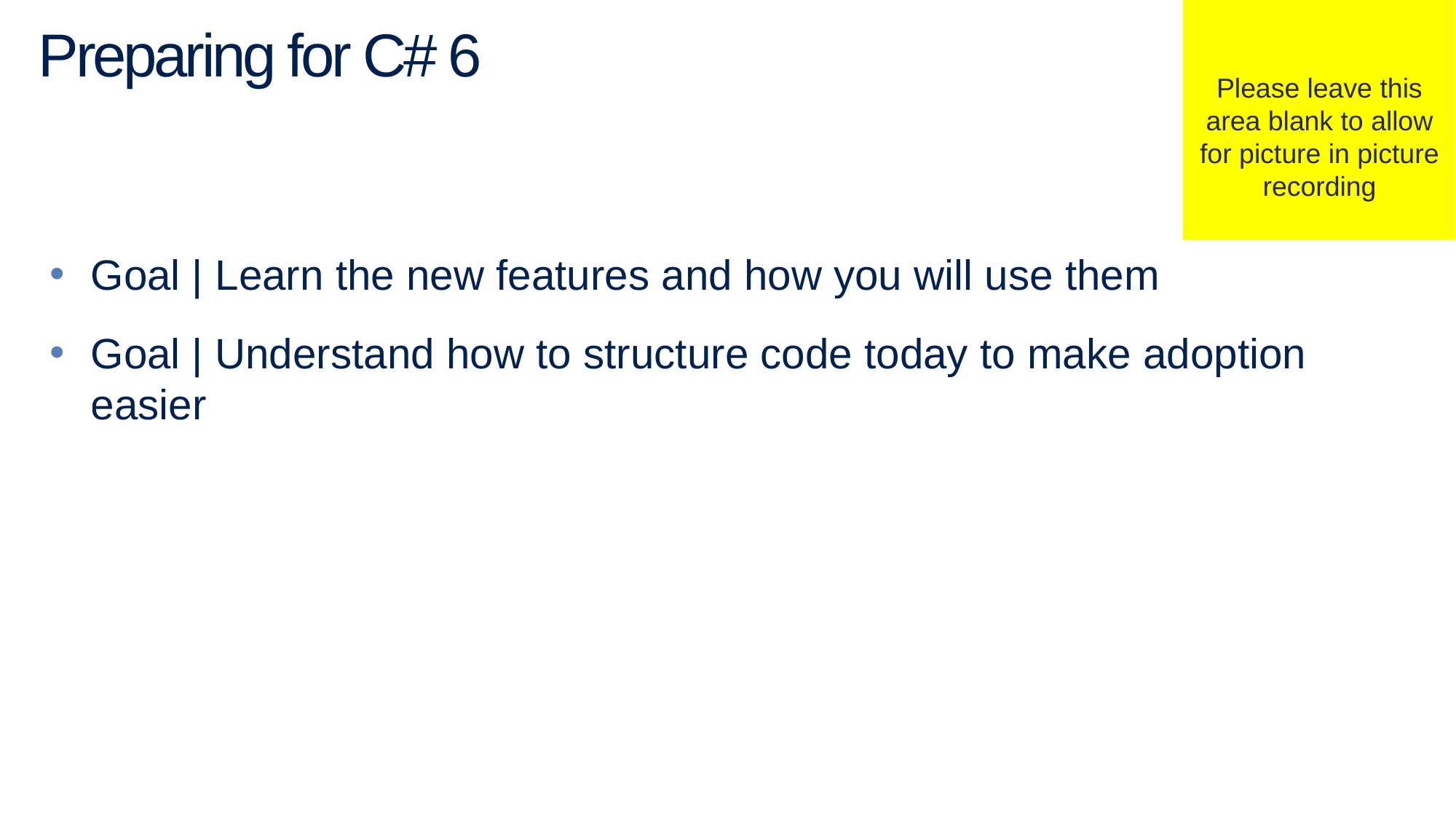

Please leave this area blank to allow for picture in picture recording

# Preparing for C# 6
Goal | Learn the new features and how you will use them
Goal | Understand how to structure code today to make adoption easier